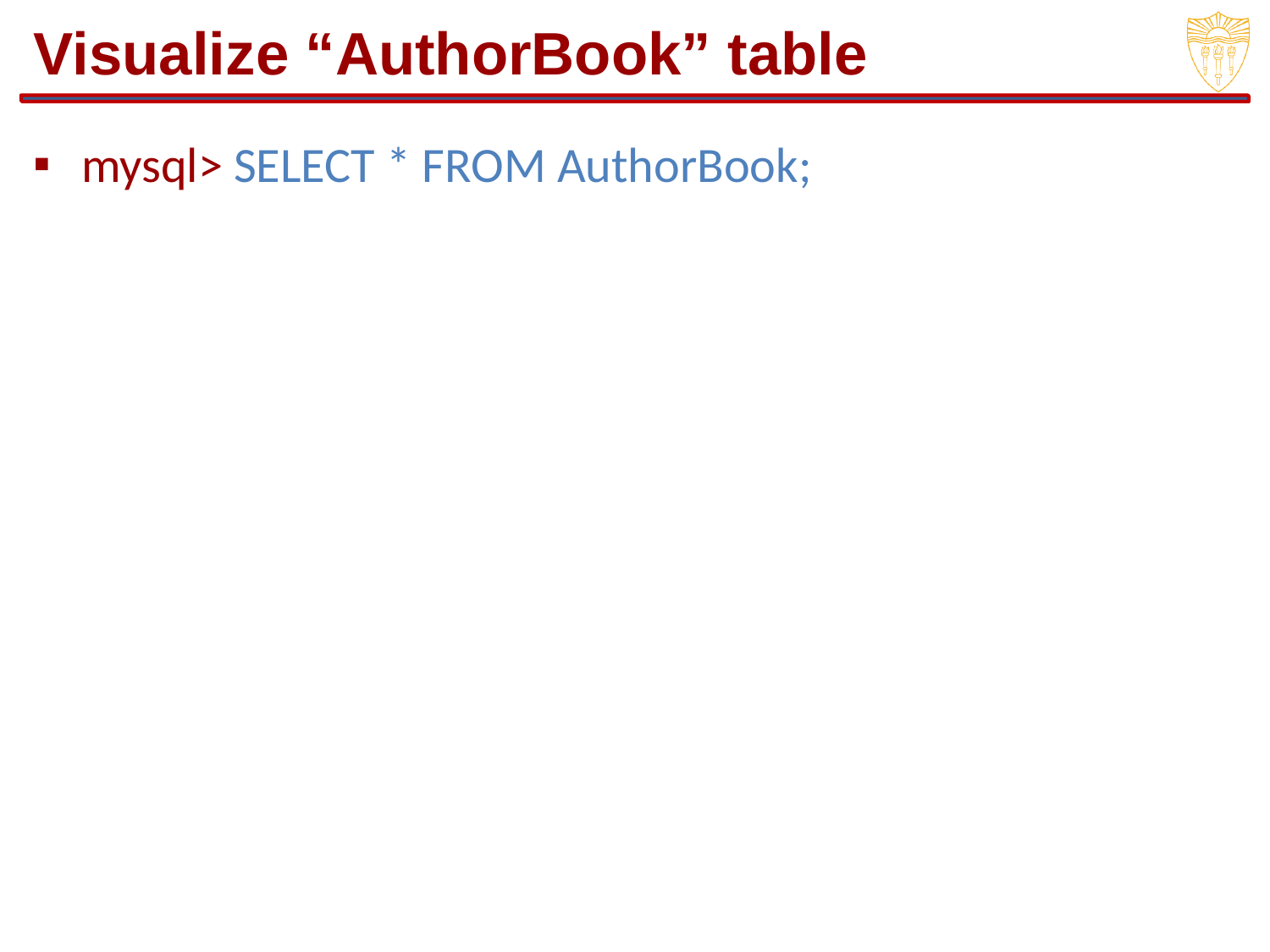

# Visualize “AuthorBook” table
mysql> SELECT * FROM AuthorBook;